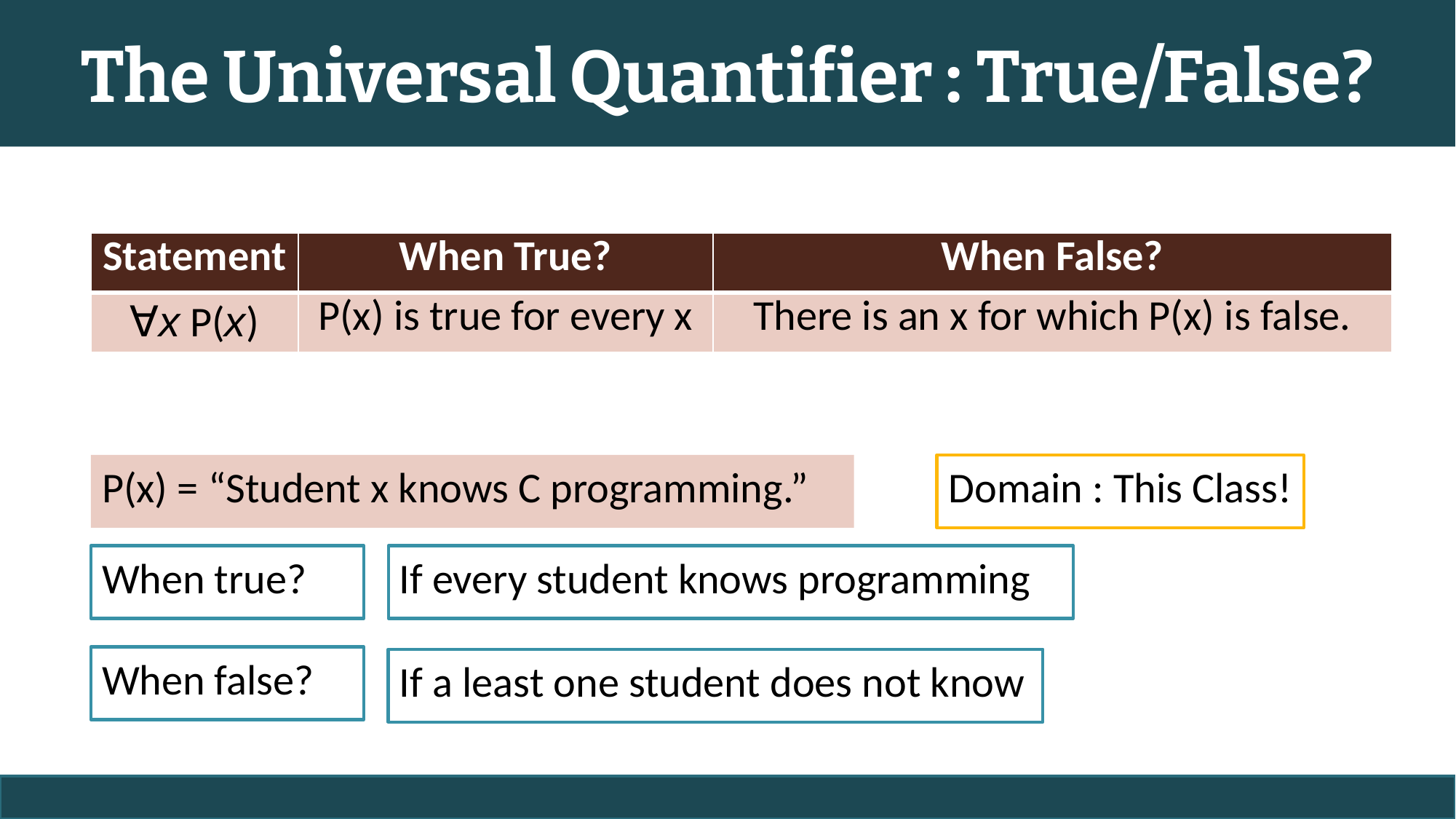

# The Universal Quantifier : True/False?
| Statement | When True? | When False? |
| --- | --- | --- |
| ∀x P(x) | P(x) is true for every x | There is an x for which P(x) is false. |
P(x) = “Student x knows C programming.”
Domain : This Class!
When true?
If every student knows programming
When false?
If a least one student does not know
70